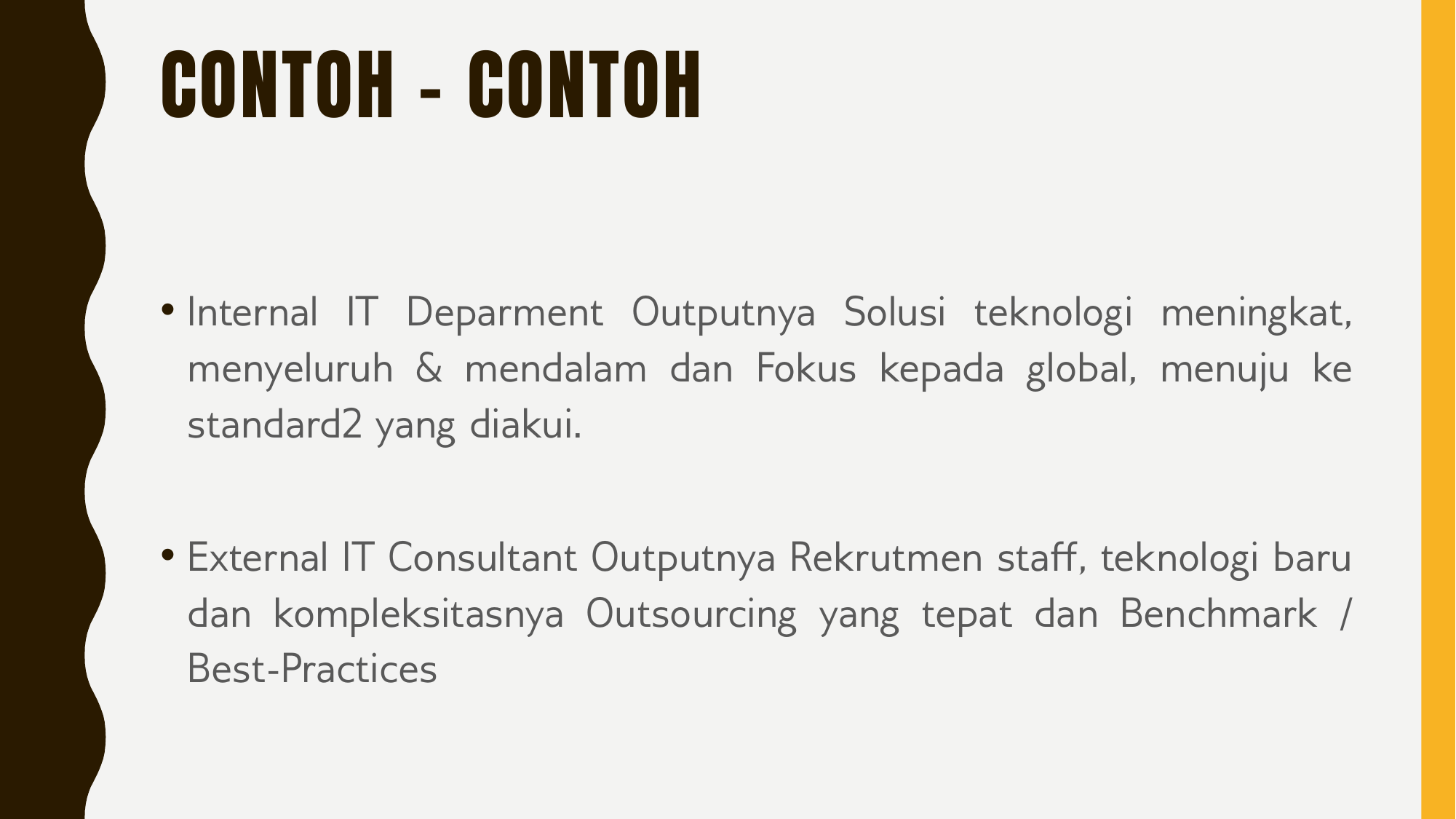

# Contoh – Contoh
Internal IT Deparment Outputnya Solusi teknologi meningkat, menyeluruh & mendalam dan Fokus kepada global, menuju ke standard2 yang diakui.

External IT Consultant Outputnya Rekrutmen staff, teknologi baru dan kompleksitasnya Outsourcing yang tepat dan Benchmark / Best-Practices